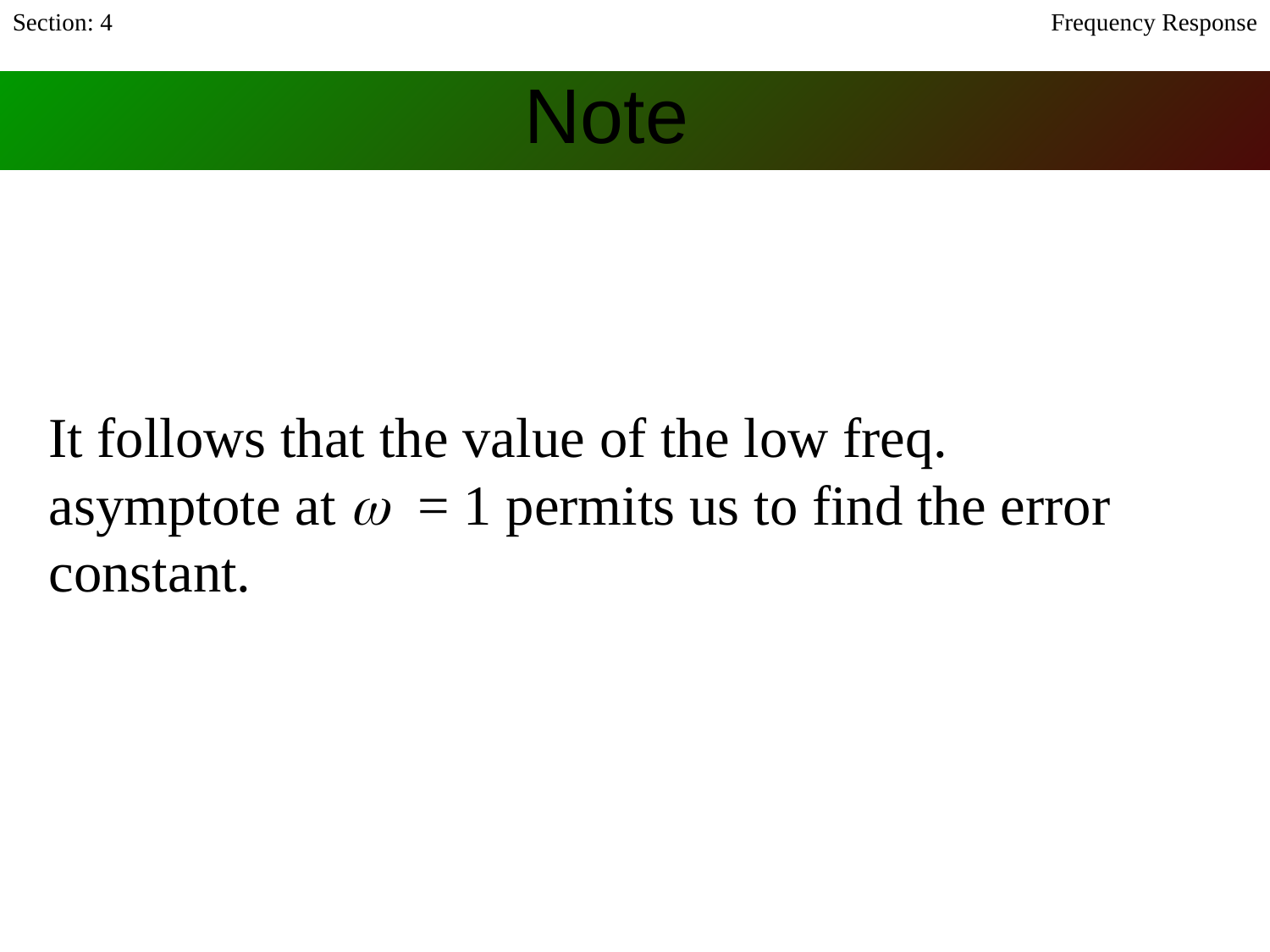

Section: 4
Frequency Response
# Note

It follows that the value of the low freq. asymptote at ω = 1 permits us to find the error constant.